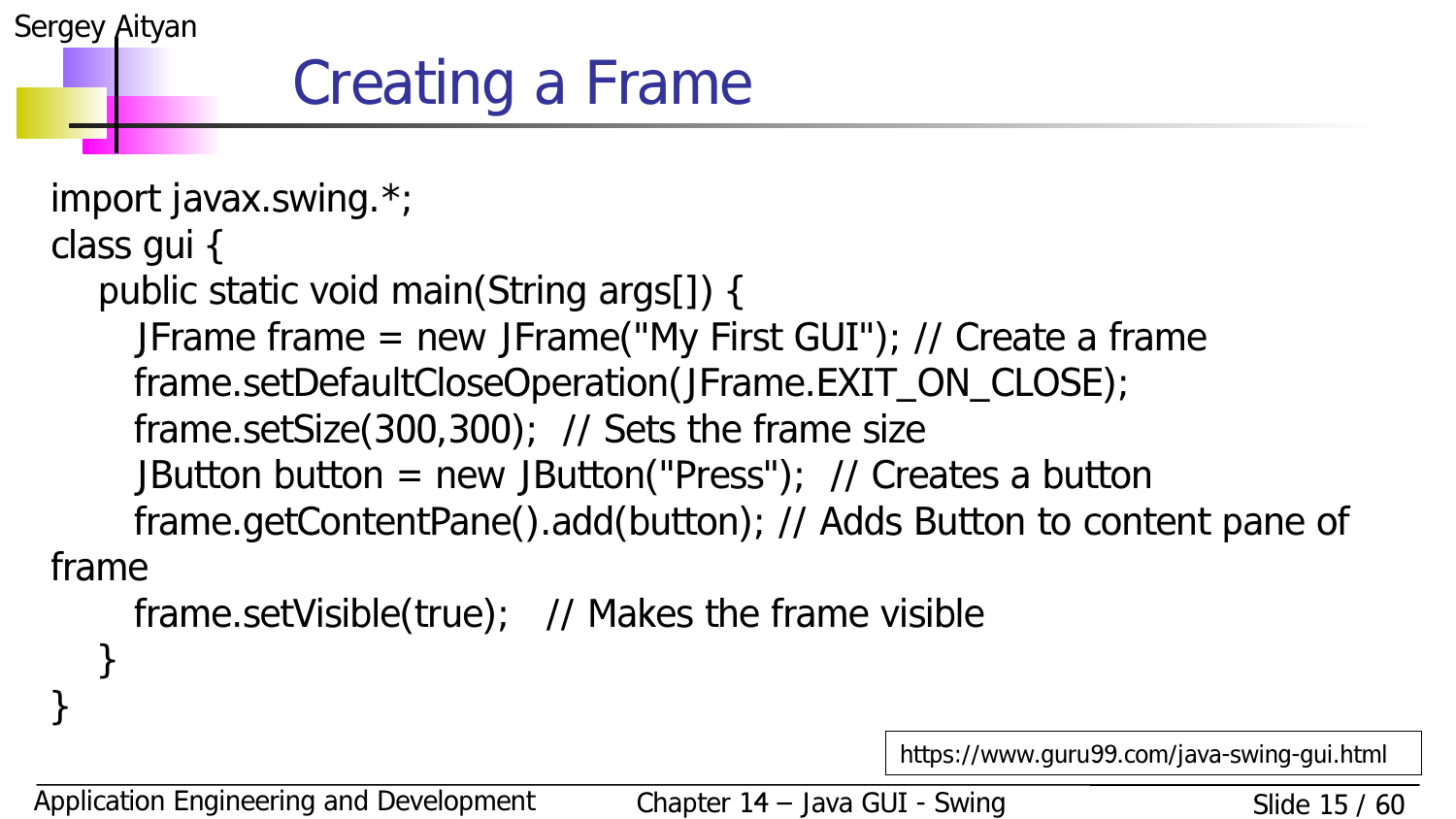

# Creating a Frame
import javax.swing.*;
class gui {
    public static void main(String args[]) {
       JFrame frame = new JFrame("My First GUI"); // Create a frame
       frame.setDefaultCloseOperation(JFrame.EXIT_ON_CLOSE);
       frame.setSize(300,300);  // Sets the frame size
       JButton button = new JButton("Press");  // Creates a button
       frame.getContentPane().add(button); // Adds Button to content pane of frame
       frame.setVisible(true);   // Makes the frame visible
    }
}
https://www.guru99.com/java-swing-gui.html